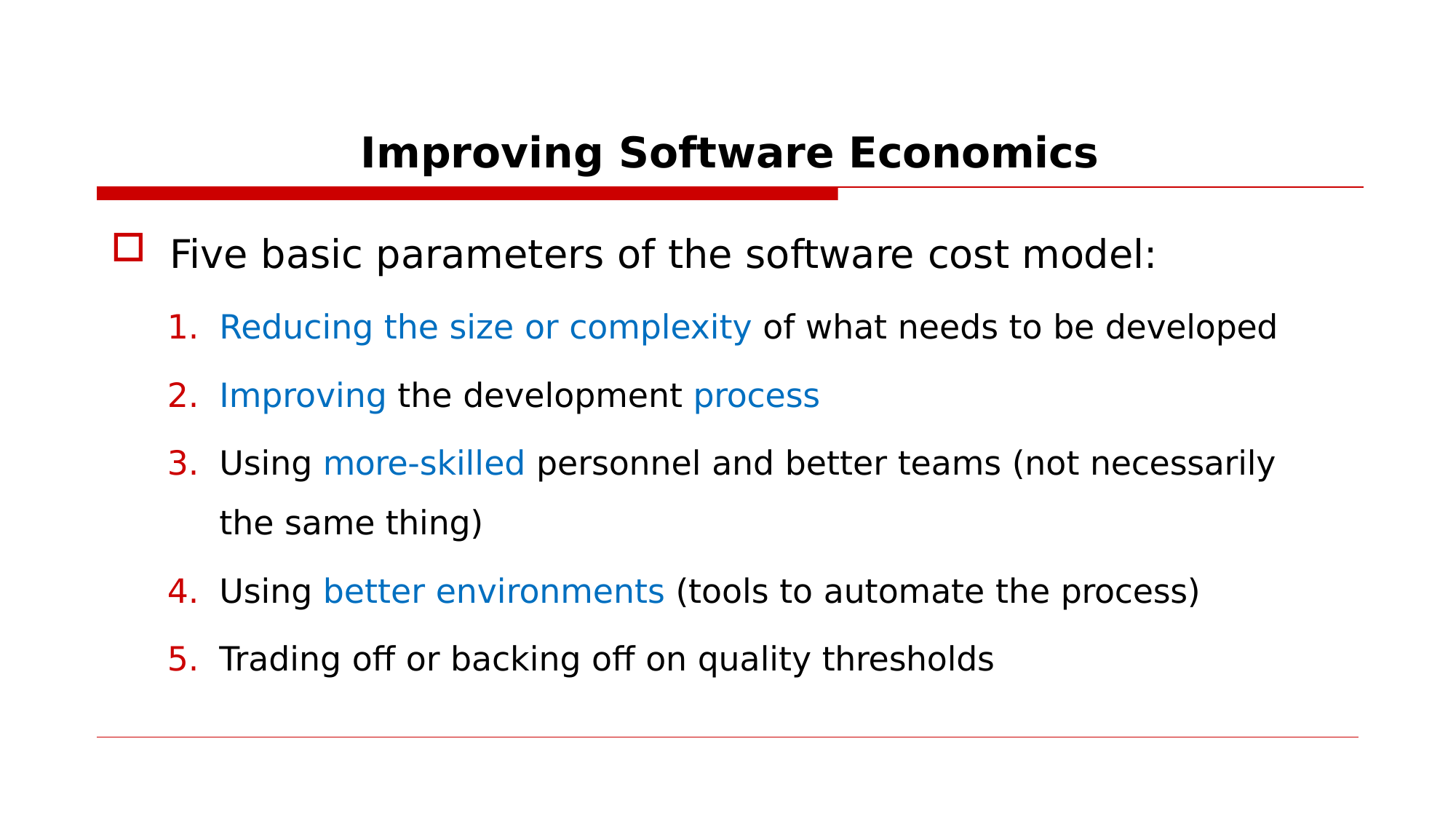

# Improving Software Economics
Five basic parameters of the software cost model:
Reducing the size or complexity of what needs to be developed
Improving the development process
Using more-skilled personnel and better teams (not necessarily the same thing)
Using better environments (tools to automate the process)
Trading off or backing off on quality thresholds